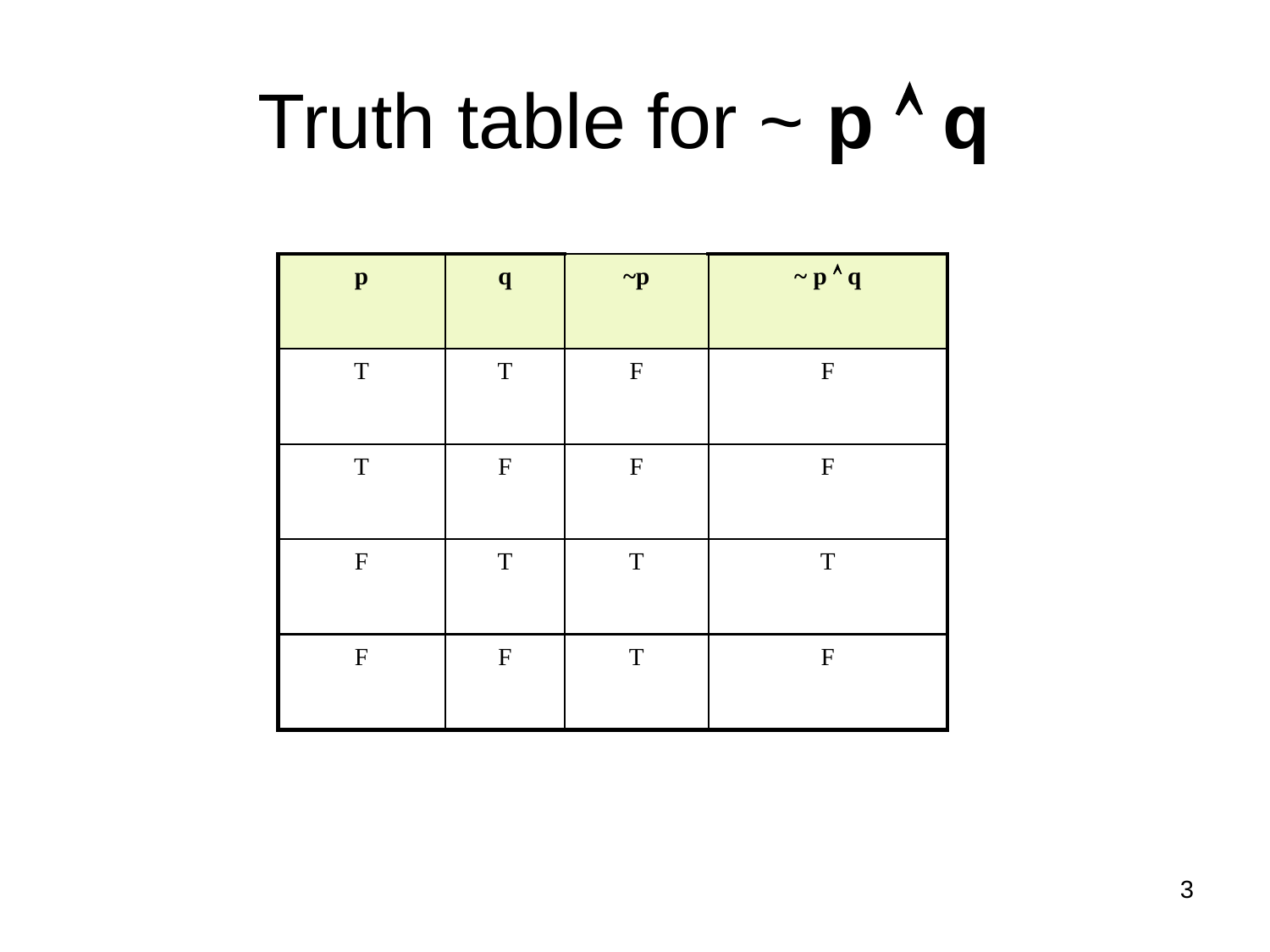

# Truth table for ~ p ∧ q
p
q
~p
~ p ∧ q
T
T
F
F
T
F
F
F
F
T
T
T
F
F
T
F
3